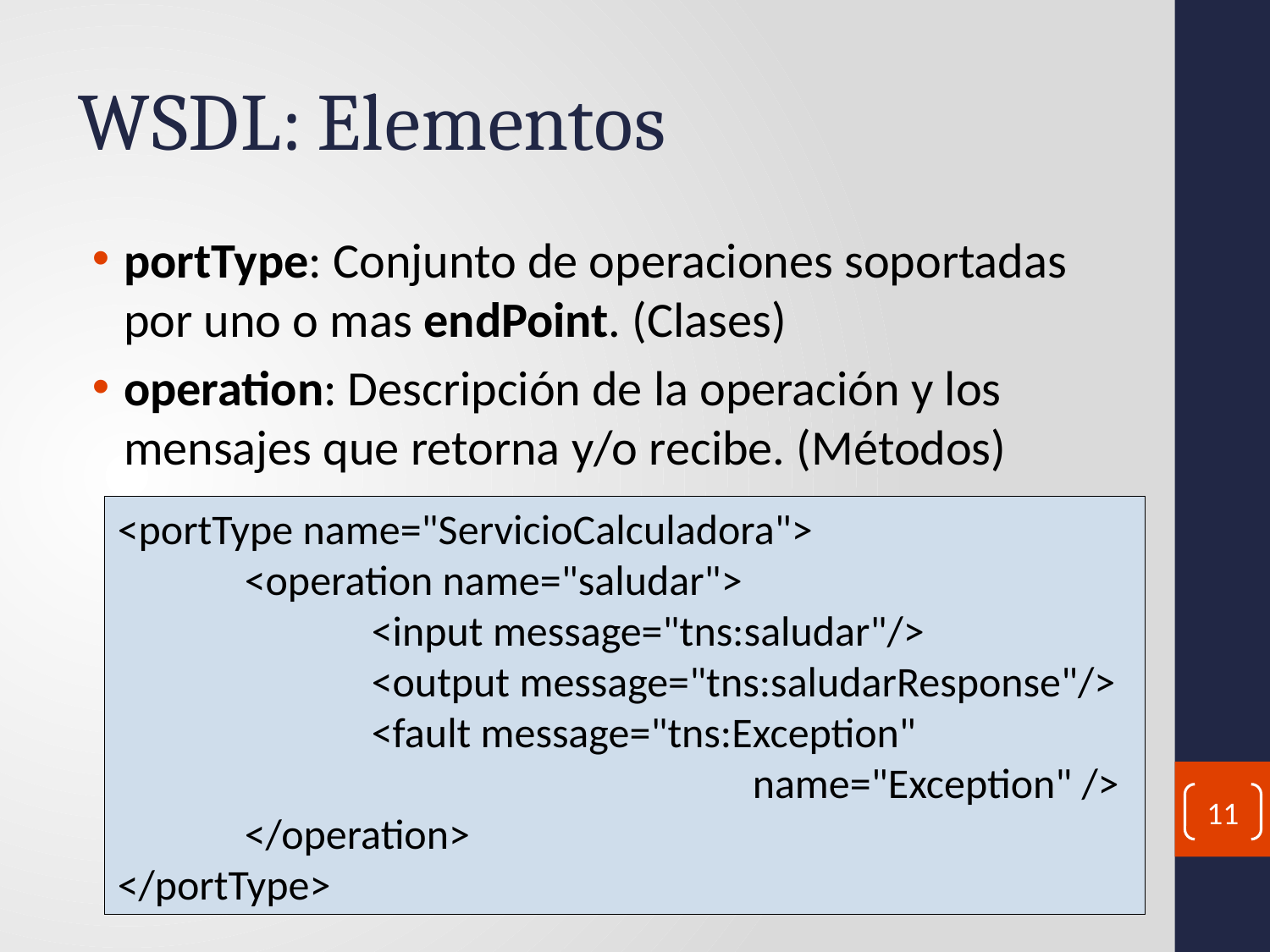

# WSDL: Elementos
portType: Conjunto de operaciones soportadas por uno o mas endPoint. (Clases)
operation: Descripción de la operación y los mensajes que retorna y/o recibe. (Métodos)

<portType name="ServicioCalculadora">
	<operation name="saludar">
		<input message="tns:saludar"/>
		<output message="tns:saludarResponse"/>
		<fault message="tns:Exception" 						name="Exception" />
	</operation>
</portType>
11